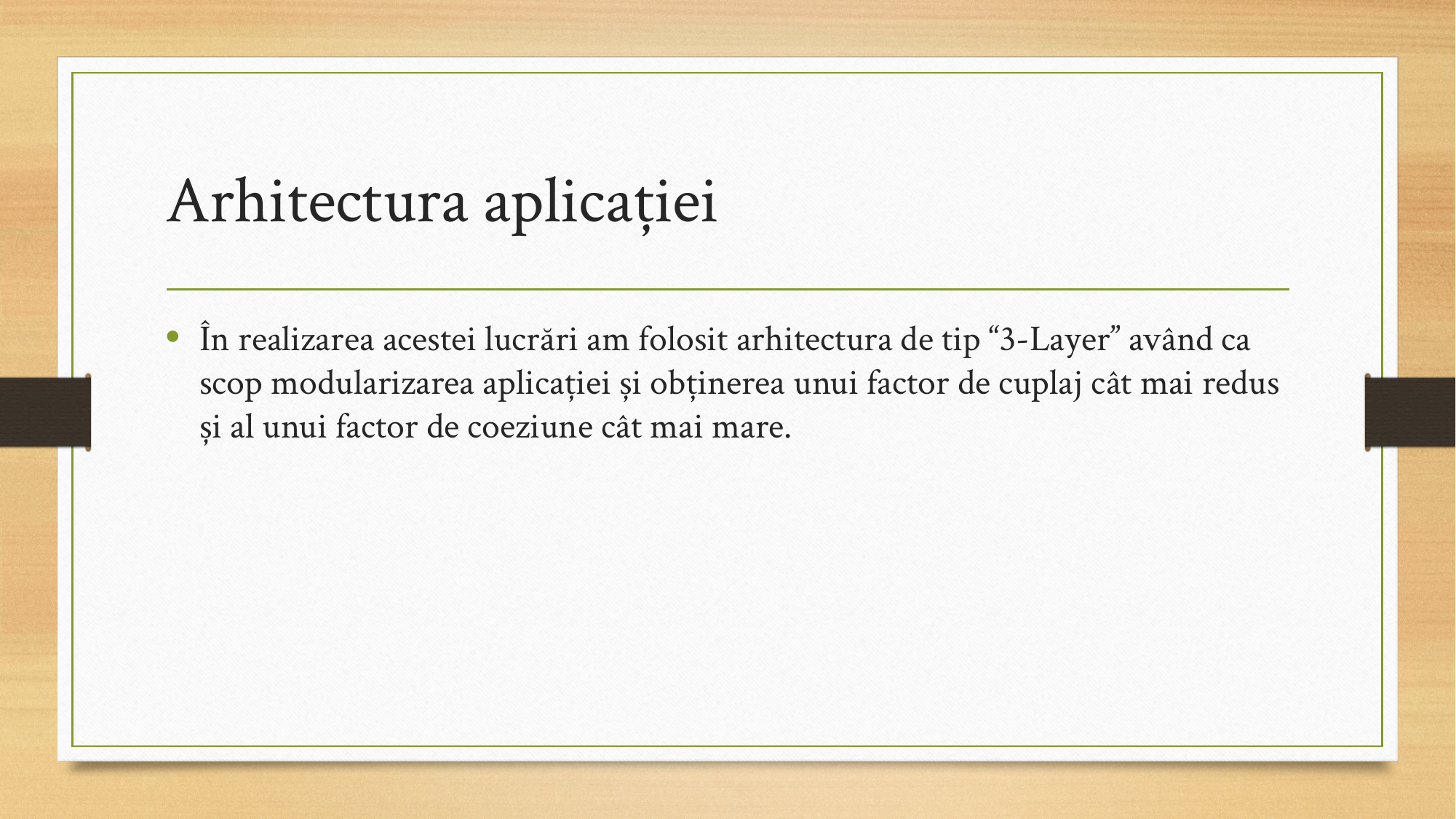

# Arhitectura aplicației
În realizarea acestei lucrări am folosit arhitectura de tip “3-Layer” având ca scop modularizarea aplicației și obținerea unui factor de cuplaj cât mai redus și al unui factor de coeziune cât mai mare.